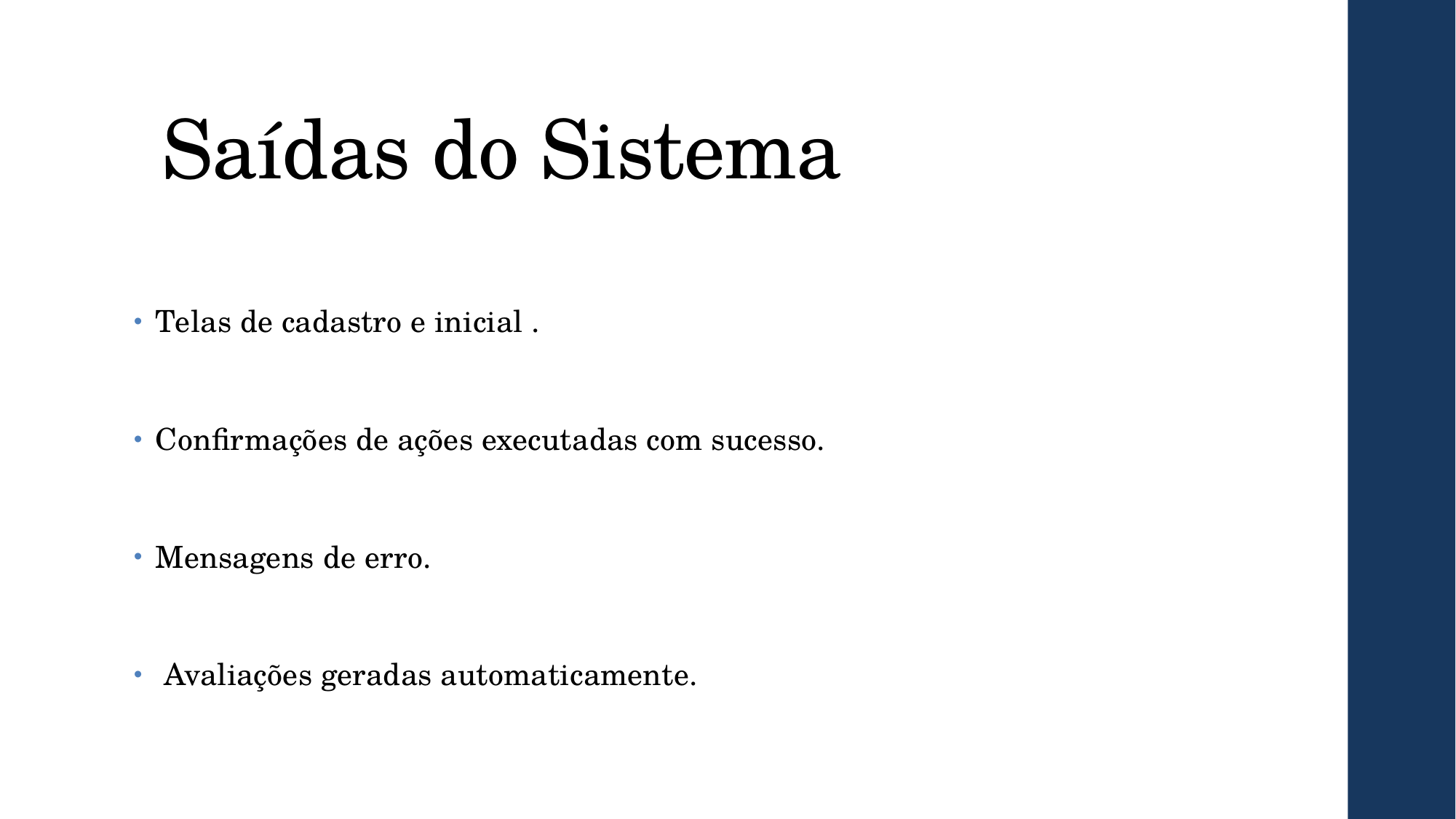

# Saídas do Sistema
Telas de cadastro e inicial .

Confirmações de ações executadas com sucesso.

Mensagens de erro.

 Avaliações geradas automaticamente.